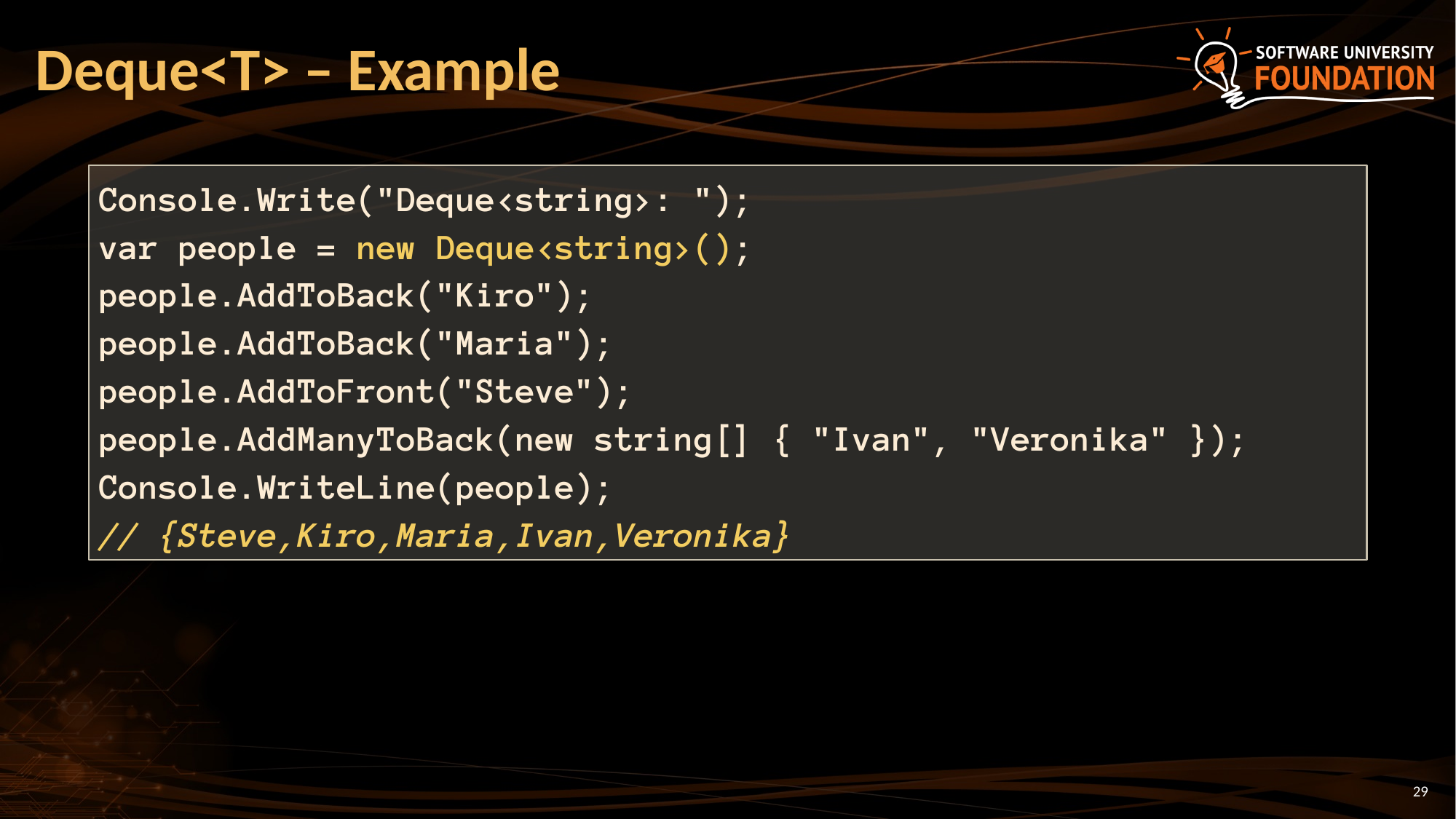

# Deque<T> – Example
Console.Write("Deque<string>: ");
var people = new Deque<string>();
people.AddToBack("Kiro");
people.AddToBack("Maria");
people.AddToFront("Steve");
people.AddManyToBack(new string[] { "Ivan", "Veronika" });
Console.WriteLine(people);
// {Steve,Kiro,Maria,Ivan,Veronika}
29